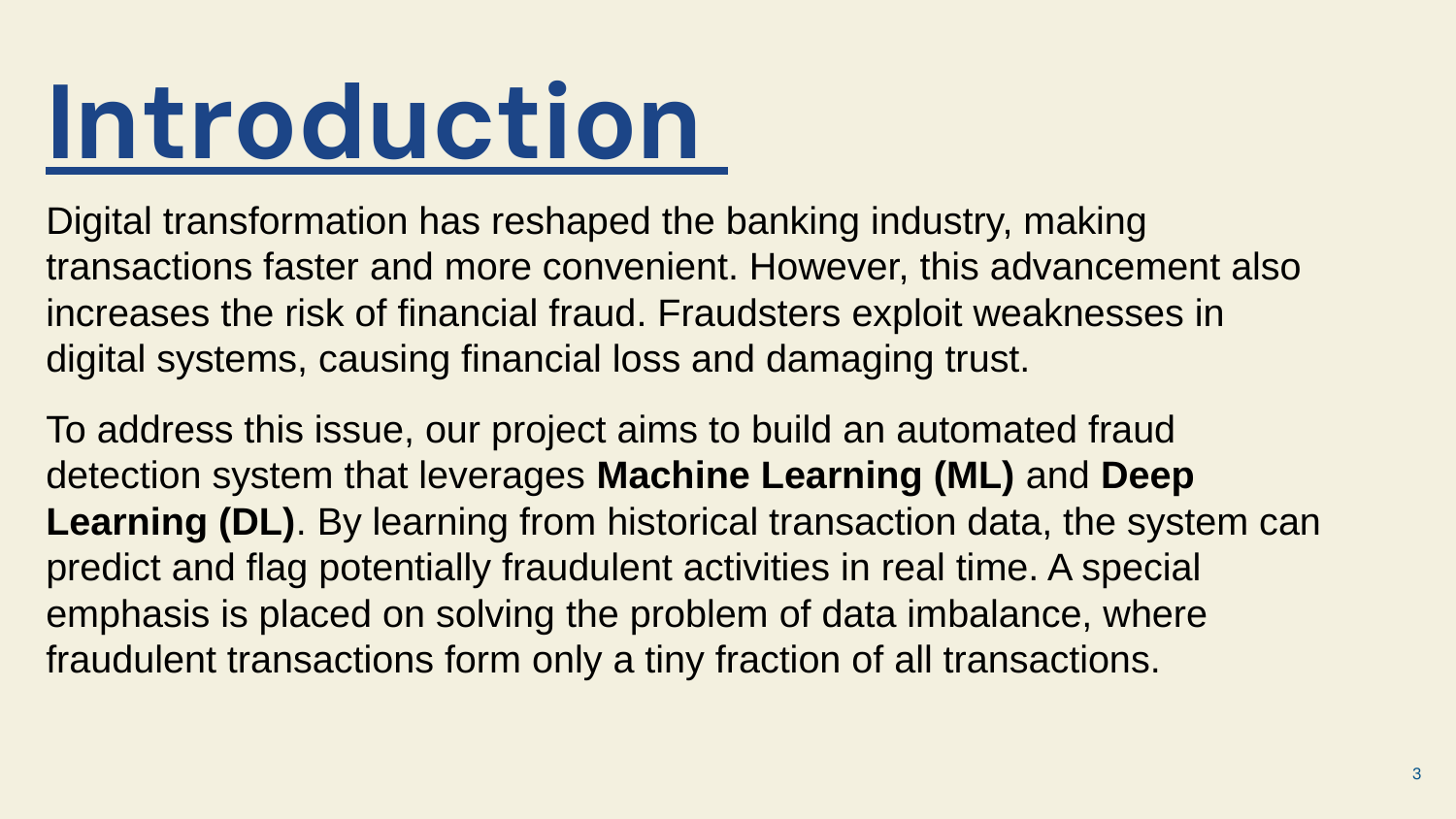

# Introduction
Digital transformation has reshaped the banking industry, making transactions faster and more convenient. However, this advancement also increases the risk of financial fraud. Fraudsters exploit weaknesses in digital systems, causing financial loss and damaging trust.
To address this issue, our project aims to build an automated fraud detection system that leverages Machine Learning (ML) and Deep Learning (DL). By learning from historical transaction data, the system can predict and flag potentially fraudulent activities in real time. A special emphasis is placed on solving the problem of data imbalance, where fraudulent transactions form only a tiny fraction of all transactions.
3